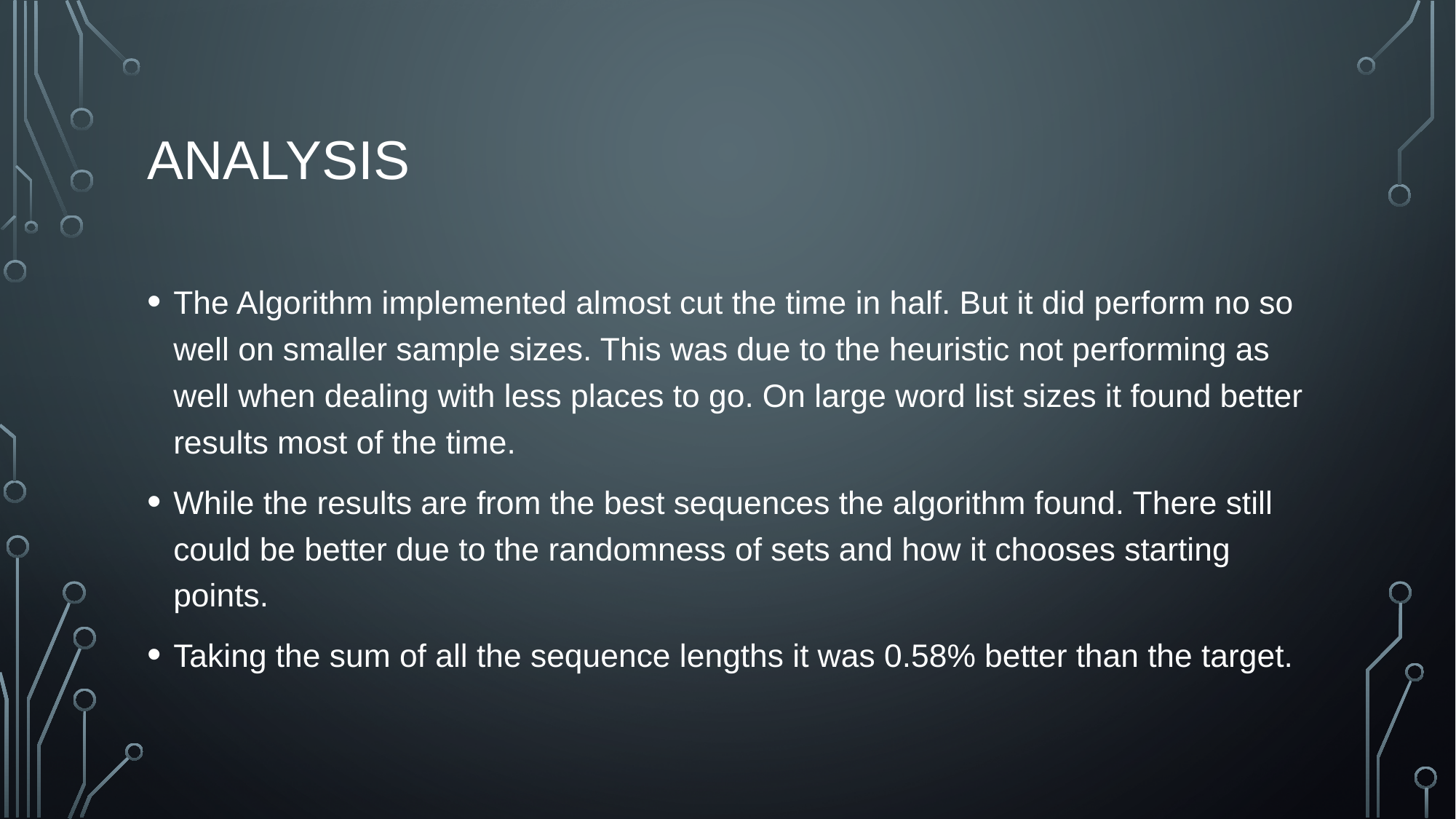

# Analysis
The Algorithm implemented almost cut the time in half. But it did perform no so well on smaller sample sizes. This was due to the heuristic not performing as well when dealing with less places to go. On large word list sizes it found better results most of the time.
While the results are from the best sequences the algorithm found. There still could be better due to the randomness of sets and how it chooses starting points.
Taking the sum of all the sequence lengths it was 0.58% better than the target.